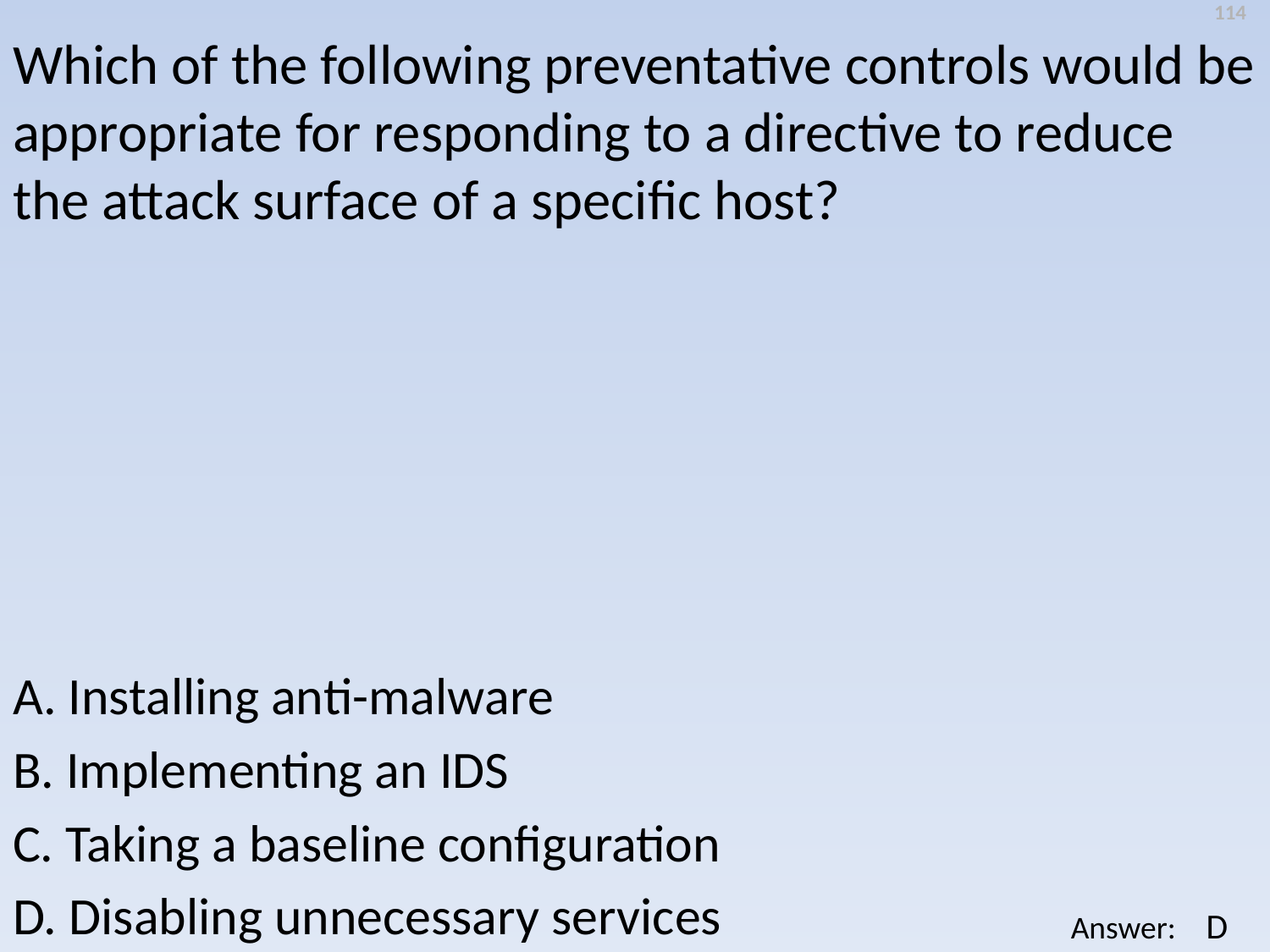

114
Which of the following preventative controls would be appropriate for responding to a directive to reduce the attack surface of a specific host?
A. Installing anti-malware
B. Implementing an IDS
C. Taking a baseline configuration
D. Disabling unnecessary services
D